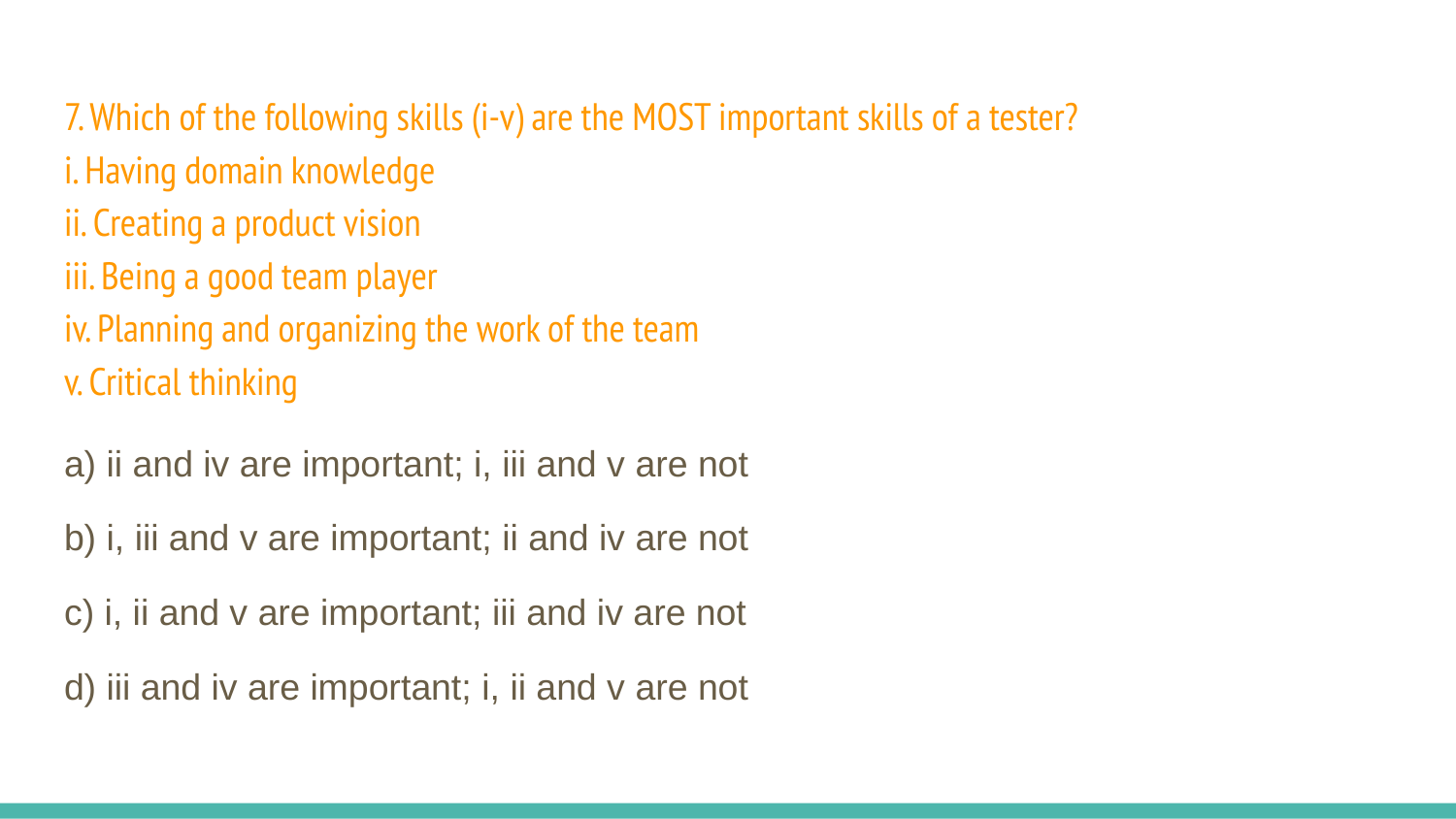

# 7. Which of the following skills (i-v) are the MOST important skills of a tester? i. Having domain knowledge ii. Creating a product vision iii. Being a good team player iv. Planning and organizing the work of the team v. Critical thinking
a) ii and iv are important; i, iii and v are not
b) i, iii and v are important; ii and iv are not
c) i, ii and v are important; iii and iv are not
d) iii and iv are important; i, ii and v are not